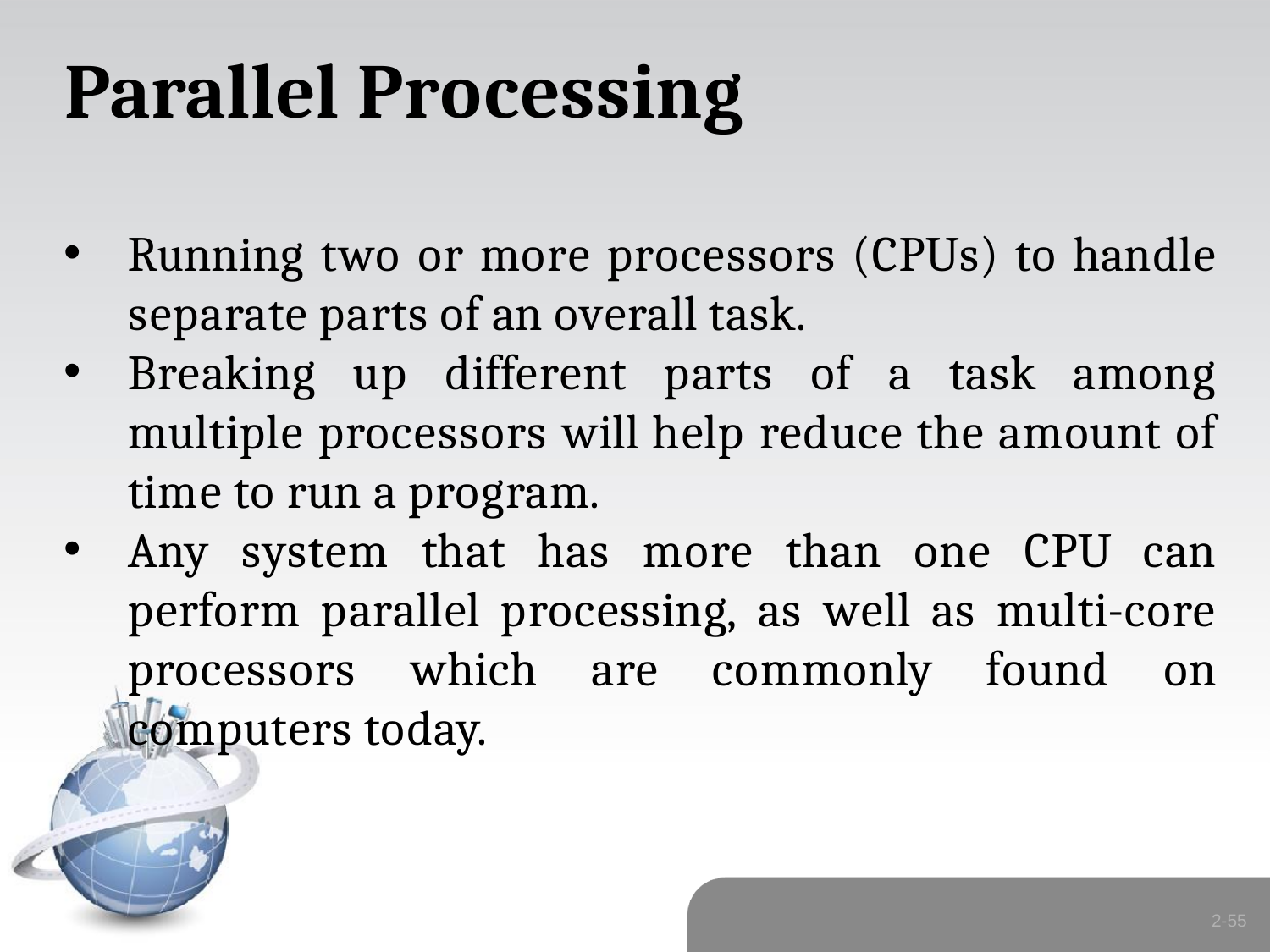

# Parallel Processing
Running two or more processors (CPUs) to handle separate parts of an overall task.
Breaking up different parts of a task among multiple processors will help reduce the amount of time to run a program.
Any system that has more than one CPU can perform parallel processing, as well as multi-core processors which are commonly found on computers today.
2-55